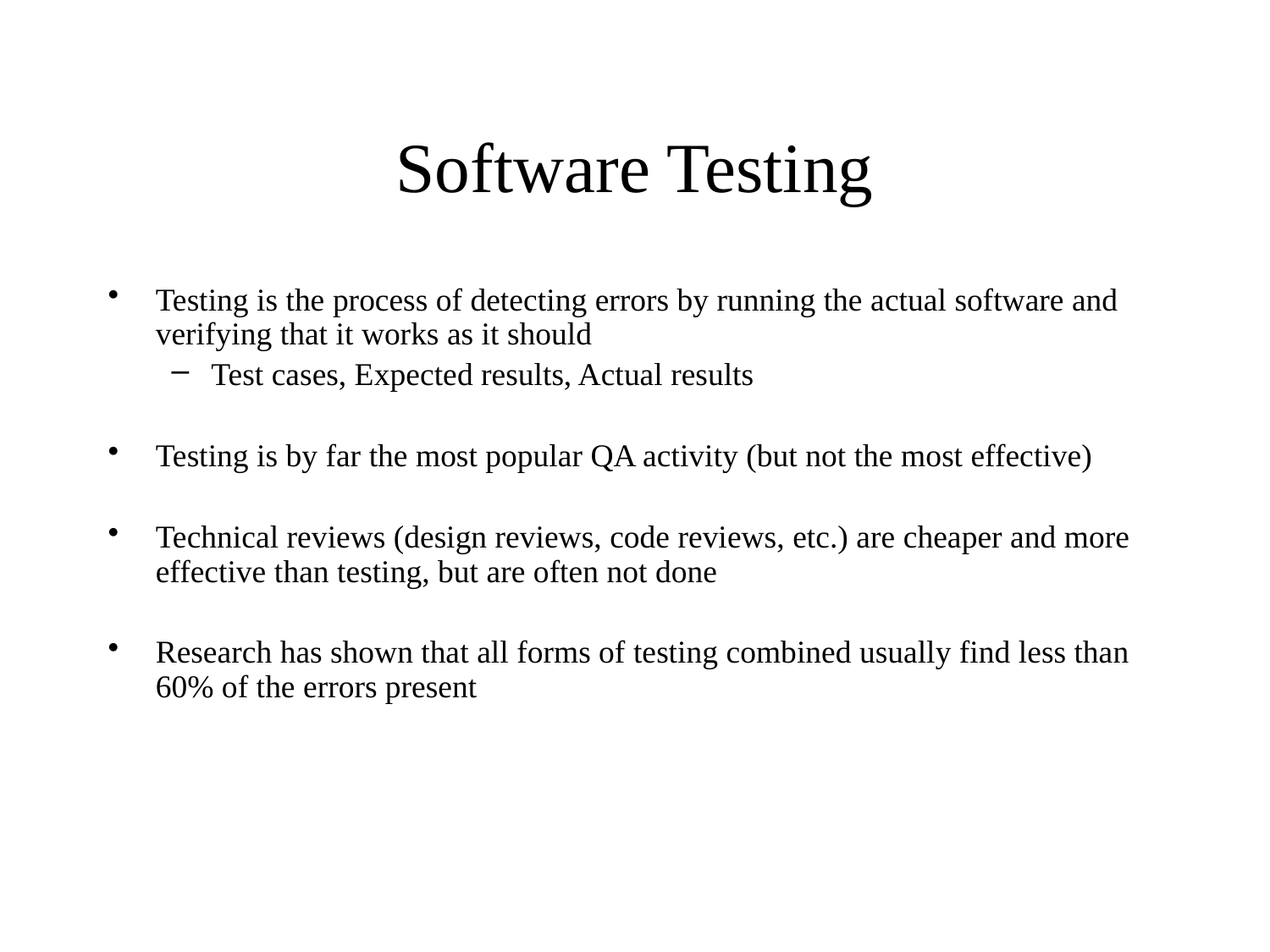

# Software Testing

Testing is the process of detecting errors by running the actual software and verifying that it works as it should
Test cases, Expected results, Actual results

Testing is by far the most popular QA activity (but not the most effective)

Technical reviews (design reviews, code reviews, etc.) are cheaper and more effective than testing, but are often not done

Research has shown that all forms of testing combined usually find less than 60% of the errors present